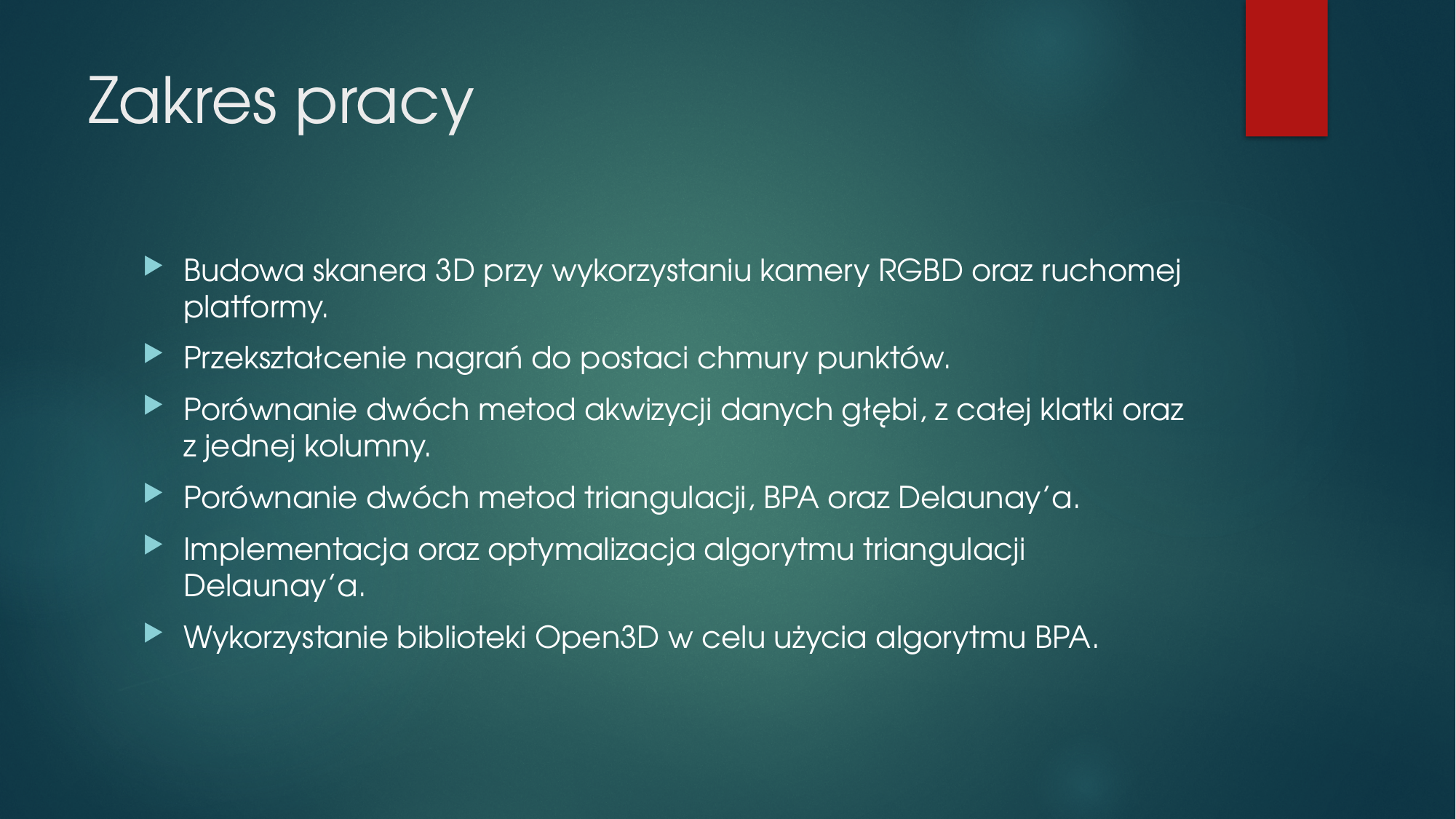

# Zakres pracy
Budowa skanera 3D przy wykorzystaniu kamery RGBD oraz ruchomej platformy.
Przekształcenie nagrań do postaci chmury punktów.
Porównanie dwóch metod akwizycji danych głębi, z całej klatki oraz z jednej kolumny.
Porównanie dwóch metod triangulacji, BPA oraz Delaunay’a.
Implementacja oraz optymalizacja algorytmu triangulacji Delaunay’a.
Wykorzystanie biblioteki Open3D w celu użycia algorytmu BPA.